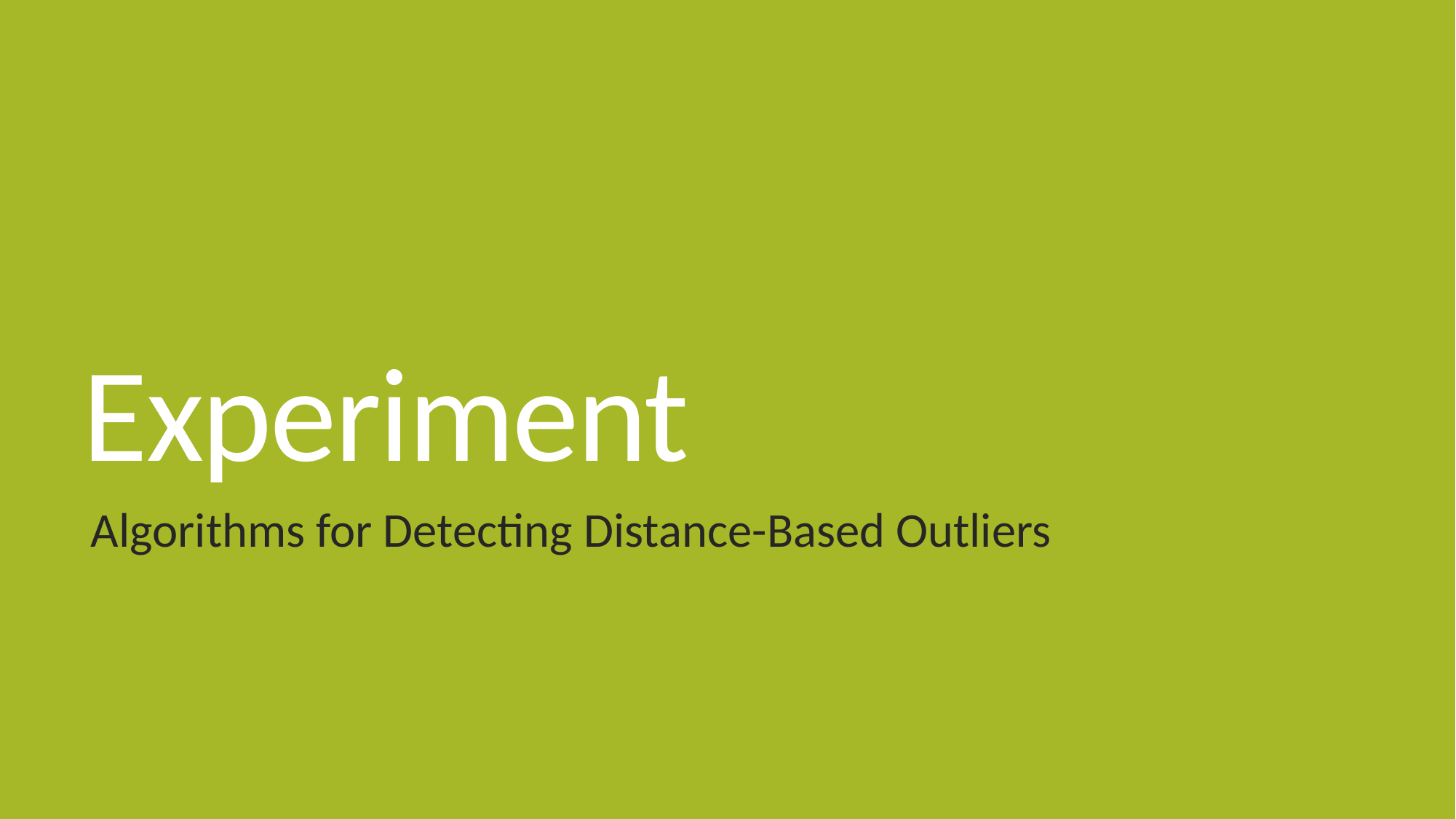

# Experiment
Algorithms for Detecting Distance-Based Outliers